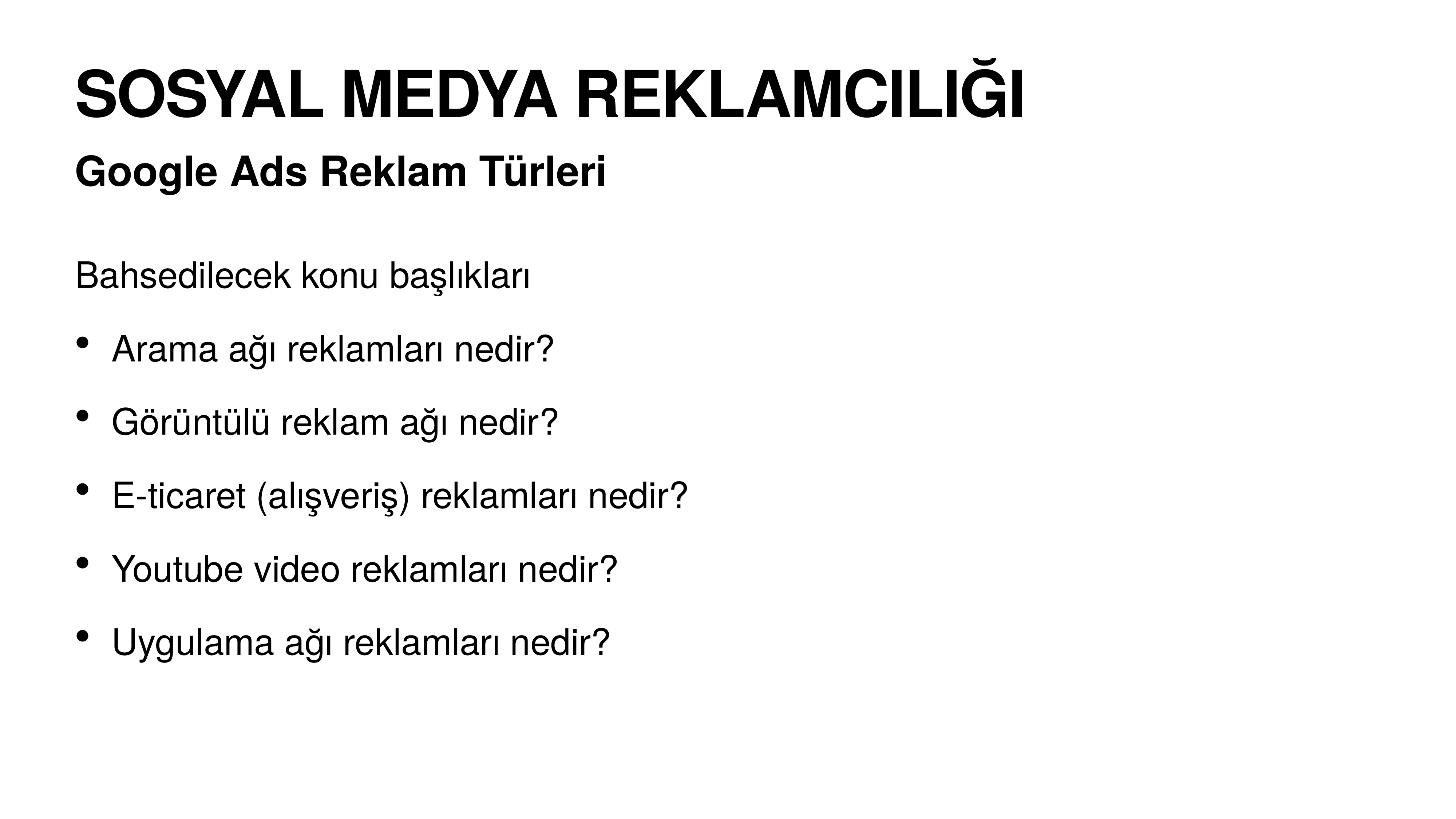

# SOSYAL MEDYA REKLAMCILIĞI
Google Ads Reklam Türleri
Bahsedilecek konu başlıkları
Arama ağı reklamları nedir?
Görüntülü reklam ağı nedir?
E-ticaret (alışveriş) reklamları nedir?
Youtube video reklamları nedir?
Uygulama ağı reklamları nedir?